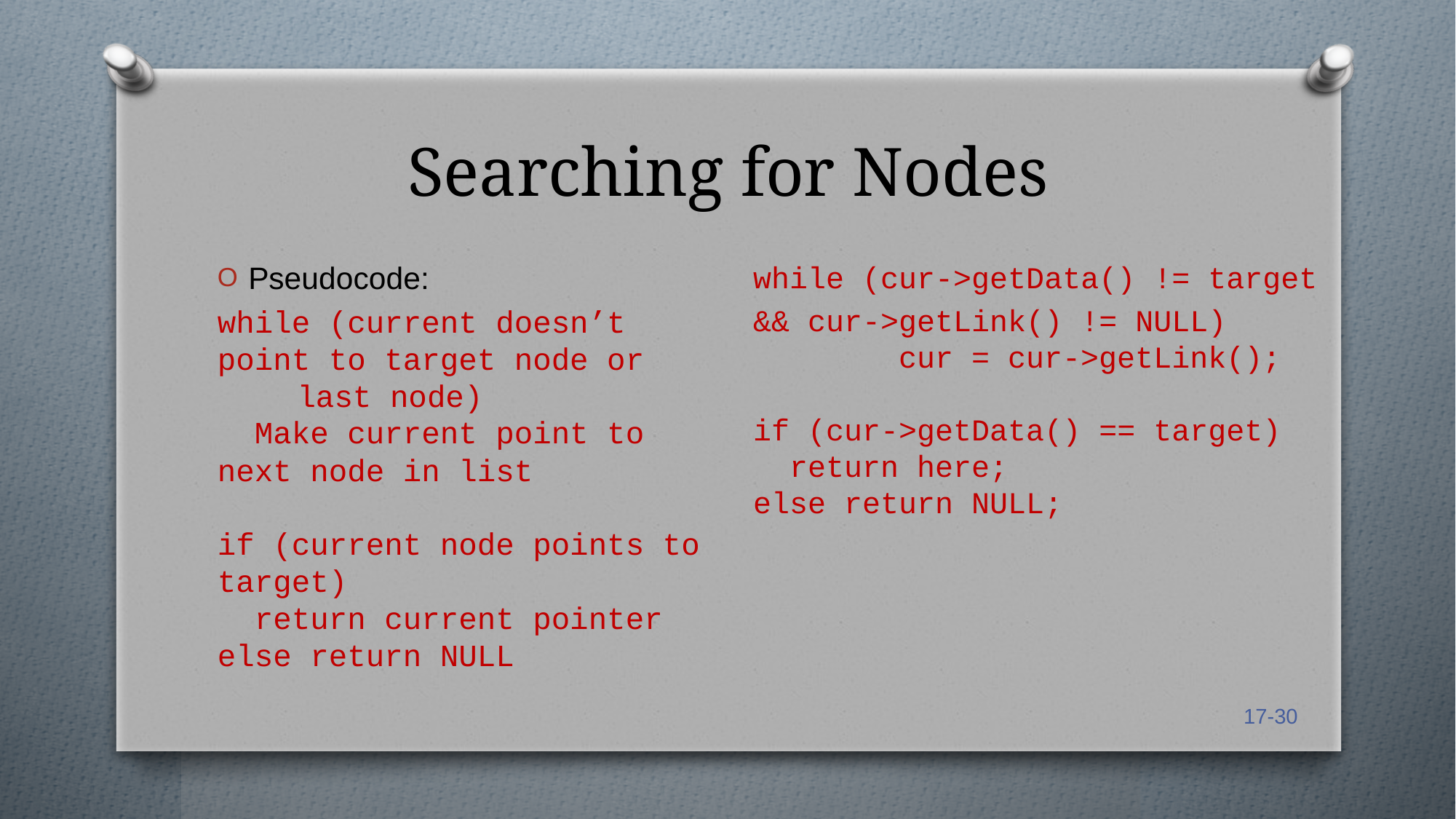

# Searching for Nodes
while (cur->getData() != target
&& cur->getLink() != NULL)
	  cur = cur->getLink();
if (cur->getData() == target)
  return here;
else return NULL;

Pseudocode:
while (current doesn’t point to target node or
		last node)
  Make current point to next node in list
if (current node points to target)
  return current pointer
else return NULL
17-30